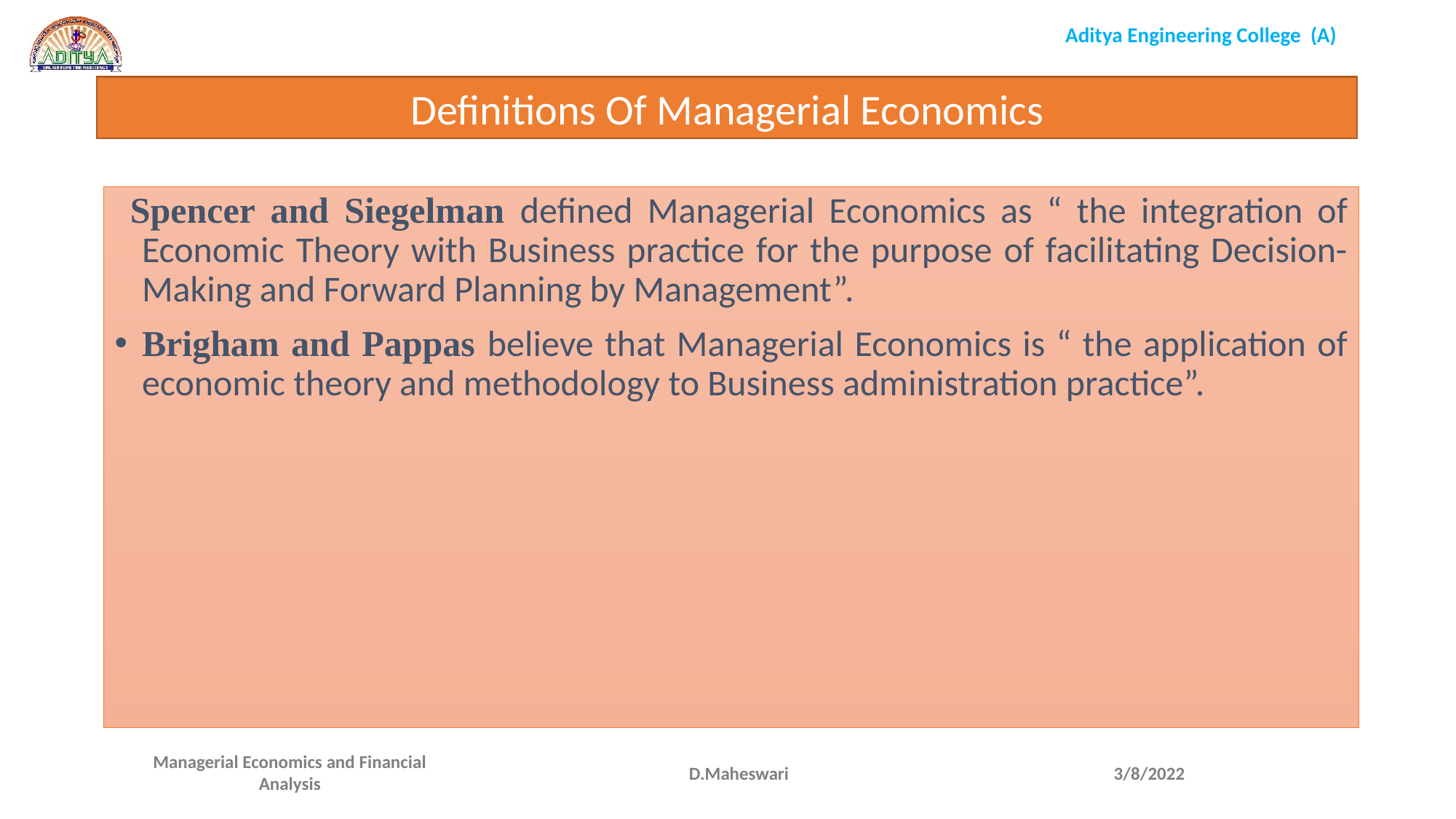

Definitions Of Managerial Economics
 Spencer and Siegelman defined Managerial Economics as “ the integration of Economic Theory with Business practice for the purpose of facilitating Decision- Making and Forward Planning by Management”.
Brigham and Pappas believe that Managerial Economics is “ the application of economic theory and methodology to Business administration practice”.

D.Maheswari
3/8/2022